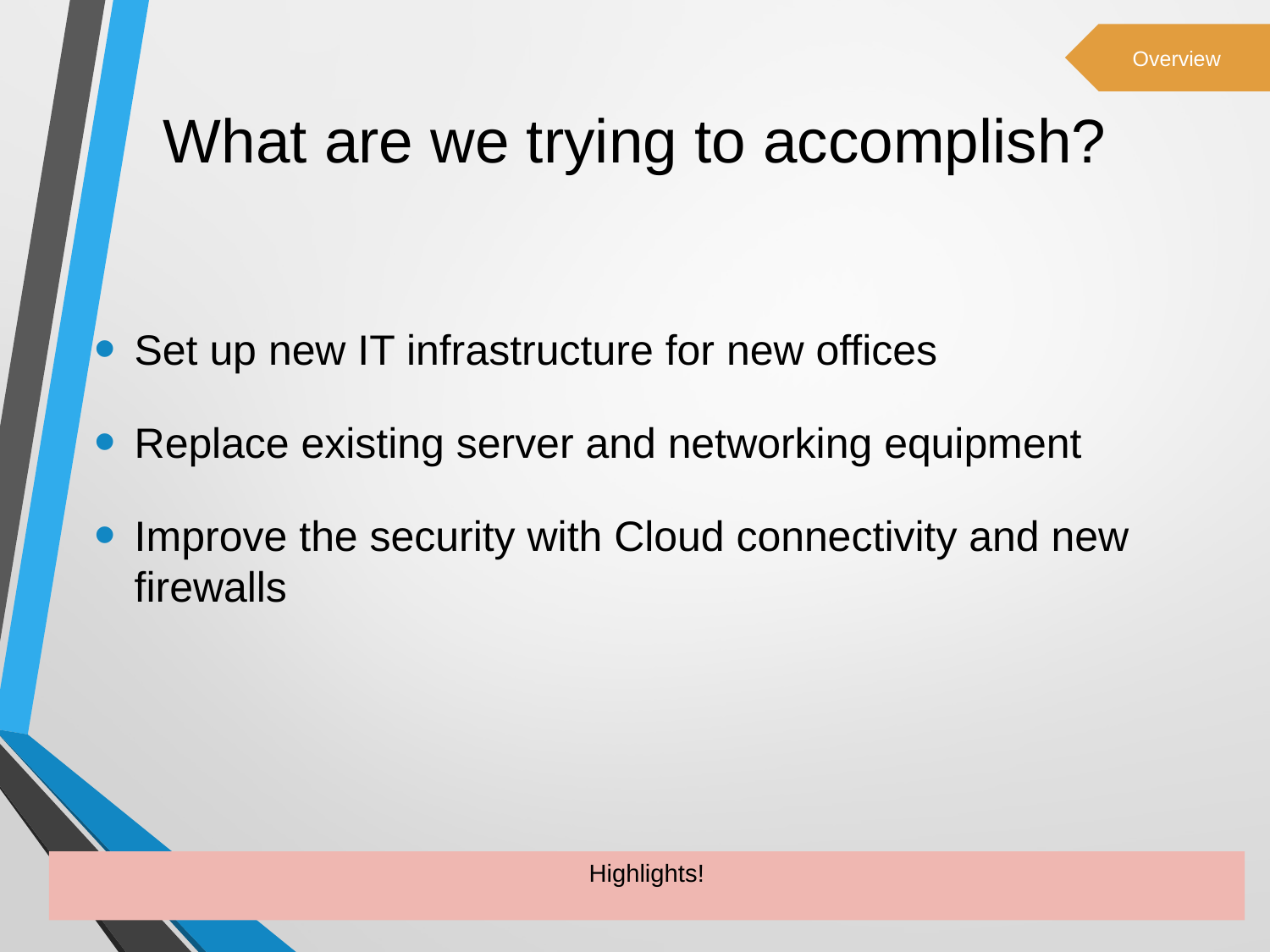

Overview
# What are we trying to accomplish?
Set up new IT infrastructure for new offices
Replace existing server and networking equipment
Improve the security with Cloud connectivity and new firewalls

3
Highlights!